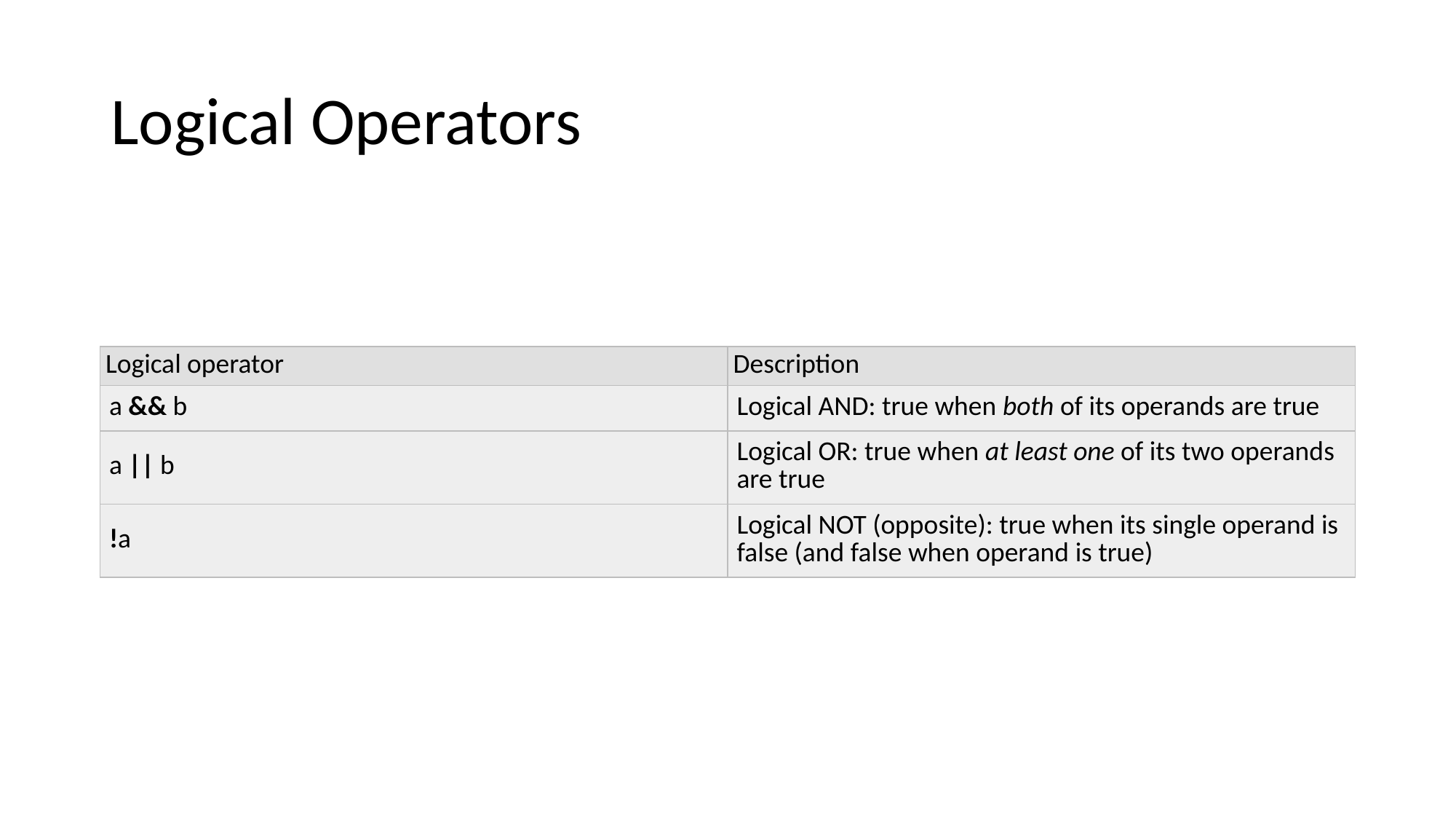

# Logical Operators
| Logical operator | Description |
| --- | --- |
| a && b | Logical AND: true when both of its operands are true |
| a || b | Logical OR: true when at least one of its two operands are true |
| !a | Logical NOT (opposite): true when its single operand is false (and false when operand is true) |